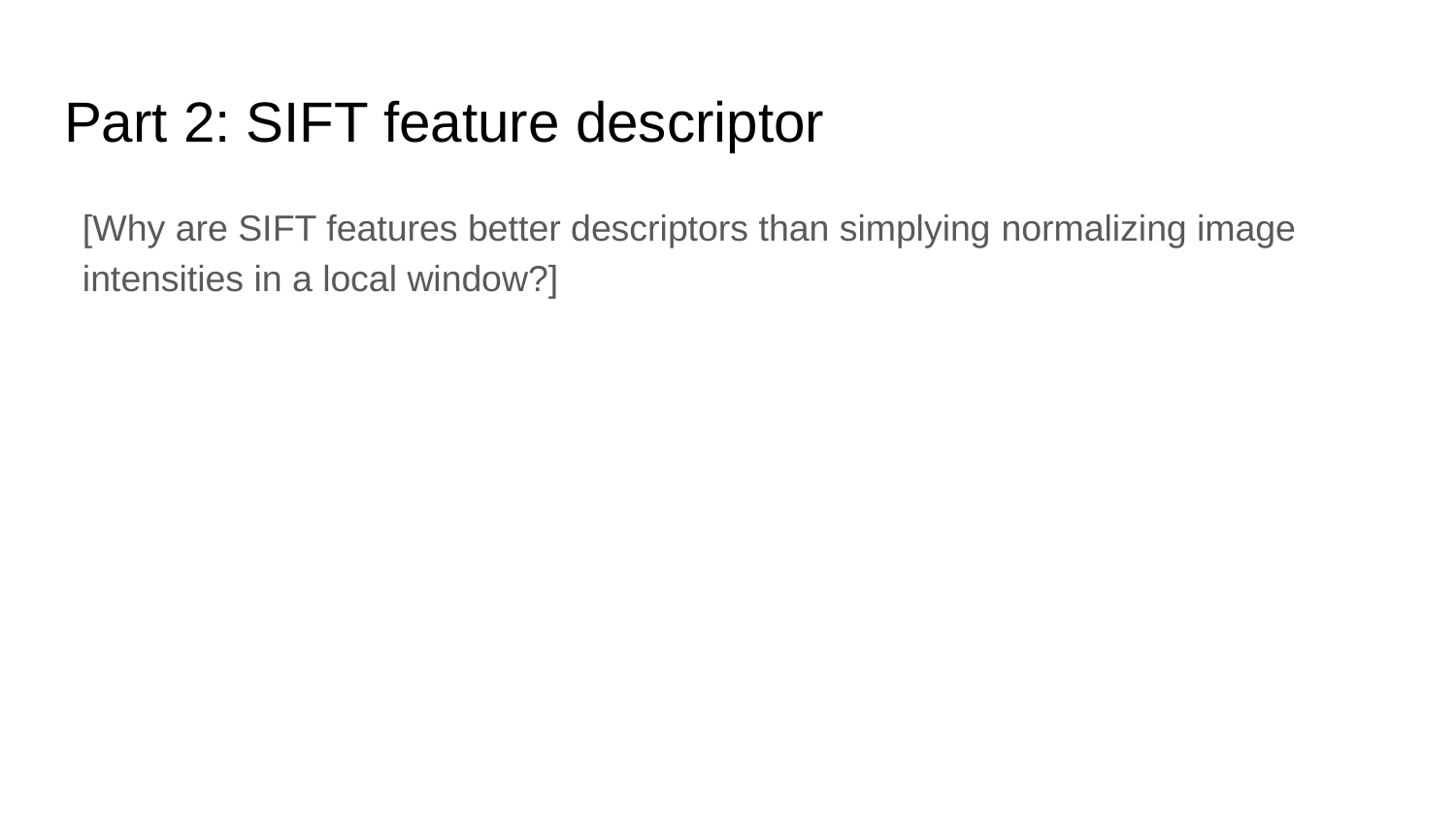

# Part 2: SIFT feature descriptor
[Why are SIFT features better descriptors than simplying normalizing image intensities in a local window?]